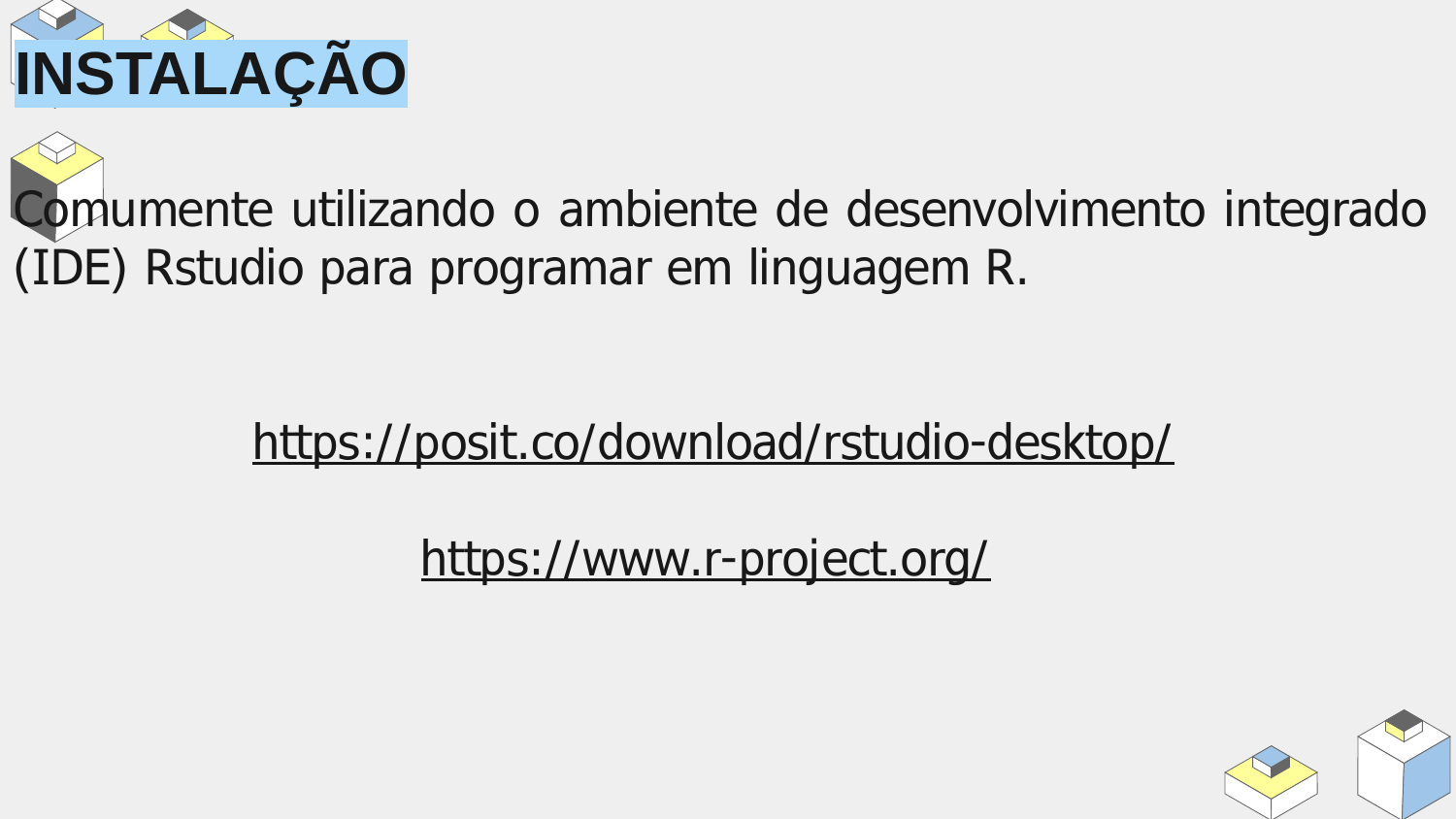

INSTALAÇÃO
Comumente utilizando o ambiente de desenvolvimento integrado (IDE) Rstudio para programar em linguagem R.

https://posit.co/download/rstudio-desktop/

https://www.r-project.org/